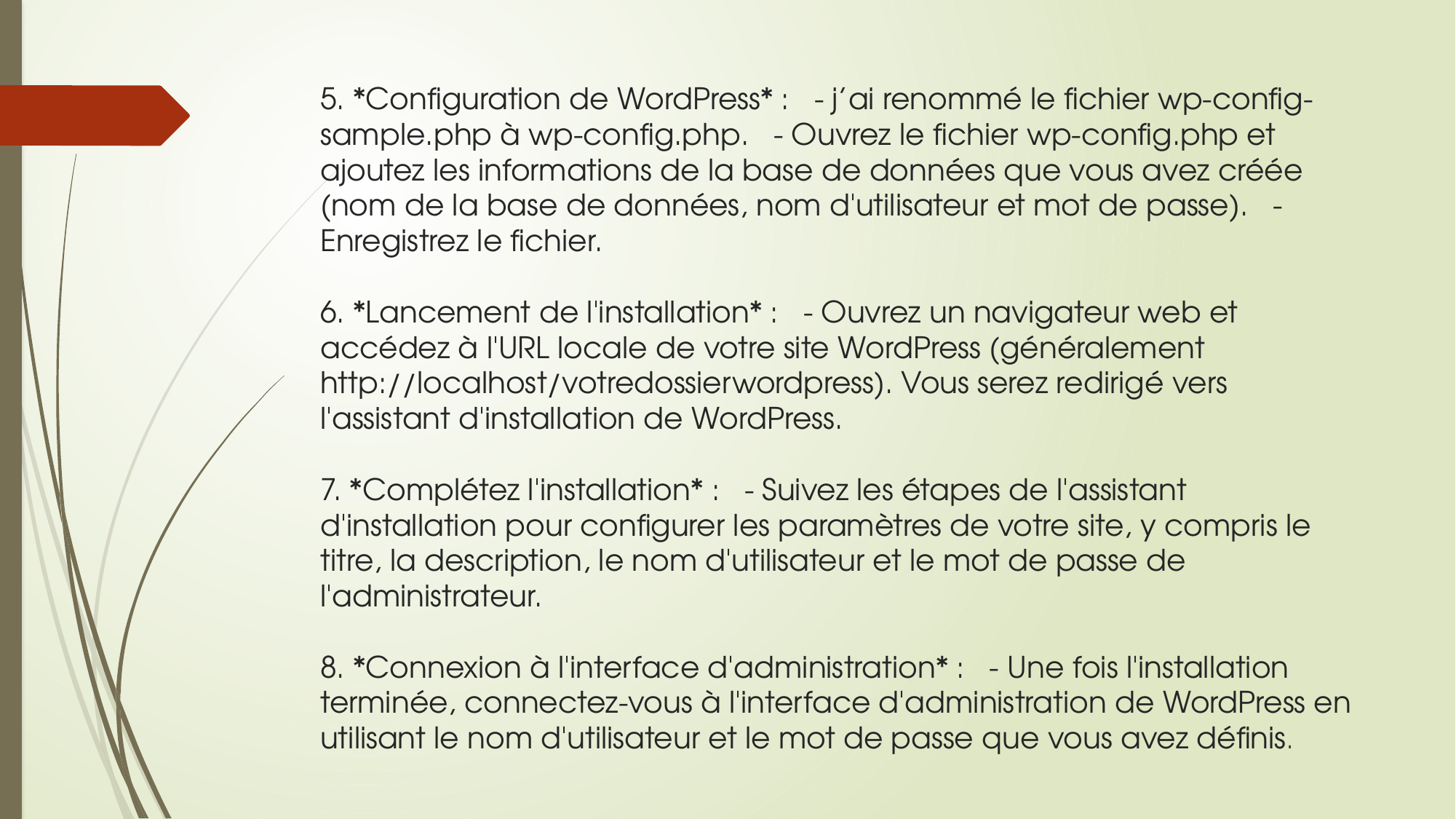

# 5. *Configuration de WordPress* :   - j’ai renommé le fichier wp-config-sample.php à wp-config.php.   - Ouvrez le fichier wp-config.php et ajoutez les informations de la base de données que vous avez créée (nom de la base de données, nom d'utilisateur et mot de passe).   - Enregistrez le fichier. 6. *Lancement de l'installation* :   - Ouvrez un navigateur web et accédez à l'URL locale de votre site WordPress (généralement http://localhost/votredossierwordpress). Vous serez redirigé vers l'assistant d'installation de WordPress. 7. *Complétez l'installation* :   - Suivez les étapes de l'assistant d'installation pour configurer les paramètres de votre site, y compris le titre, la description, le nom d'utilisateur et le mot de passe de l'administrateur. 8. *Connexion à l'interface d'administration* :   - Une fois l'installation terminée, connectez-vous à l'interface d'administration de WordPress en utilisant le nom d'utilisateur et le mot de passe que vous avez définis.